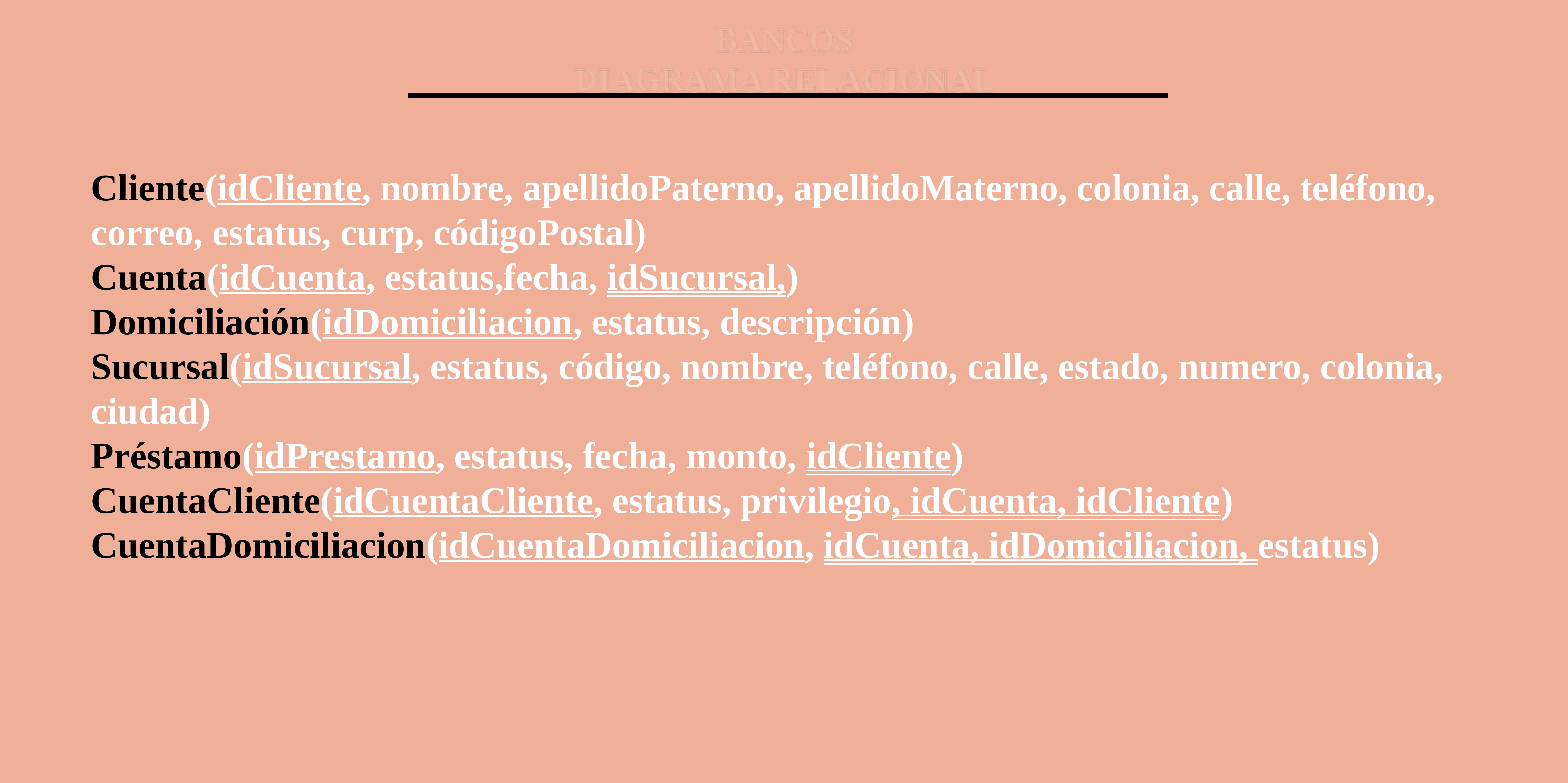

BANCOS
DIAGRAMA RELACIONAL

Cliente(idCliente, nombre, apellidoPaterno, apellidoMaterno, colonia, calle, teléfono, correo, estatus, curp, códigoPostal)
Cuenta(idCuenta, estatus,fecha, idSucursal,)
Domiciliación(idDomiciliacion, estatus, descripción)
Sucursal(idSucursal, estatus, código, nombre, teléfono, calle, estado, numero, colonia, ciudad)
Préstamo(idPrestamo, estatus, fecha, monto, idCliente)
CuentaCliente(idCuentaCliente, estatus, privilegio, idCuenta, idCliente)
CuentaDomiciliacion(idCuentaDomiciliacion, idCuenta, idDomiciliacion, estatus)